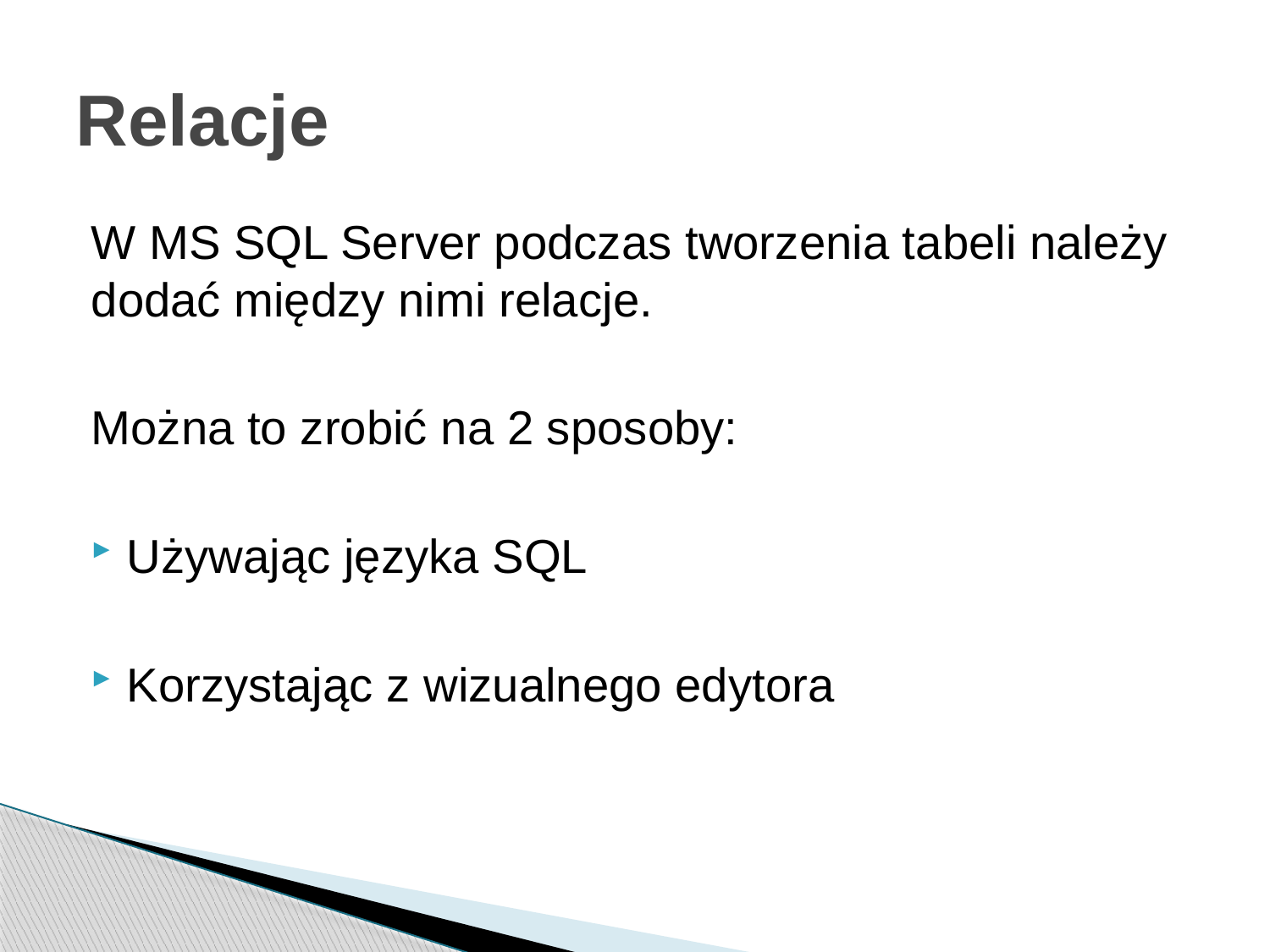

# Relacje
W MS SQL Server podczas tworzenia tabeli należy dodać między nimi relacje.

Można to zrobić na 2 sposoby:

Używając języka SQL

Korzystając z wizualnego edytora